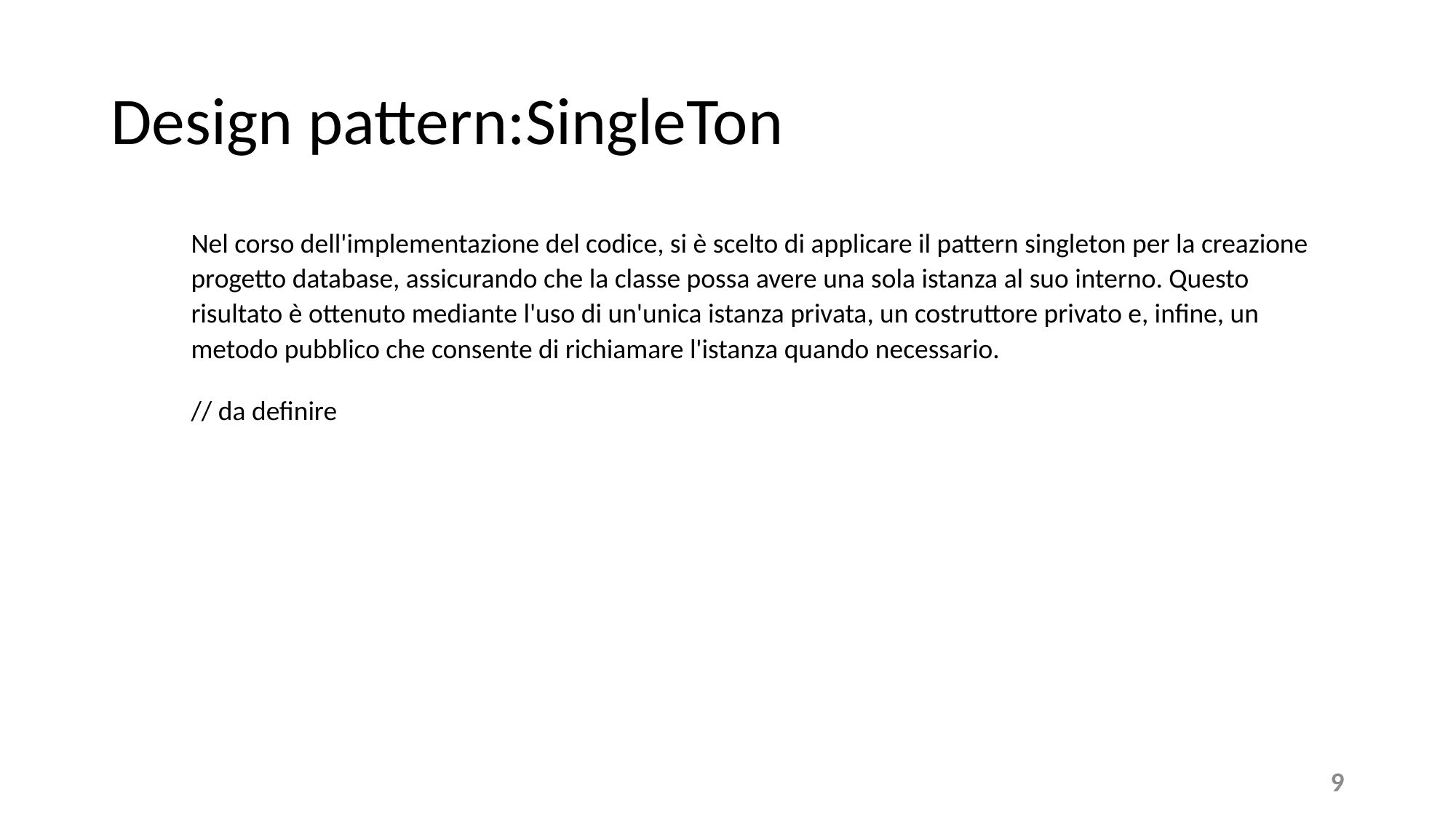

# Design pattern:SingleTon
Nel corso dell'implementazione del codice, si è scelto di applicare il pattern singleton per la creazione progetto database, assicurando che la classe possa avere una sola istanza al suo interno. Questo risultato è ottenuto mediante l'uso di un'unica istanza privata, un costruttore privato e, infine, un metodo pubblico che consente di richiamare l'istanza quando necessario.
// da definire
9